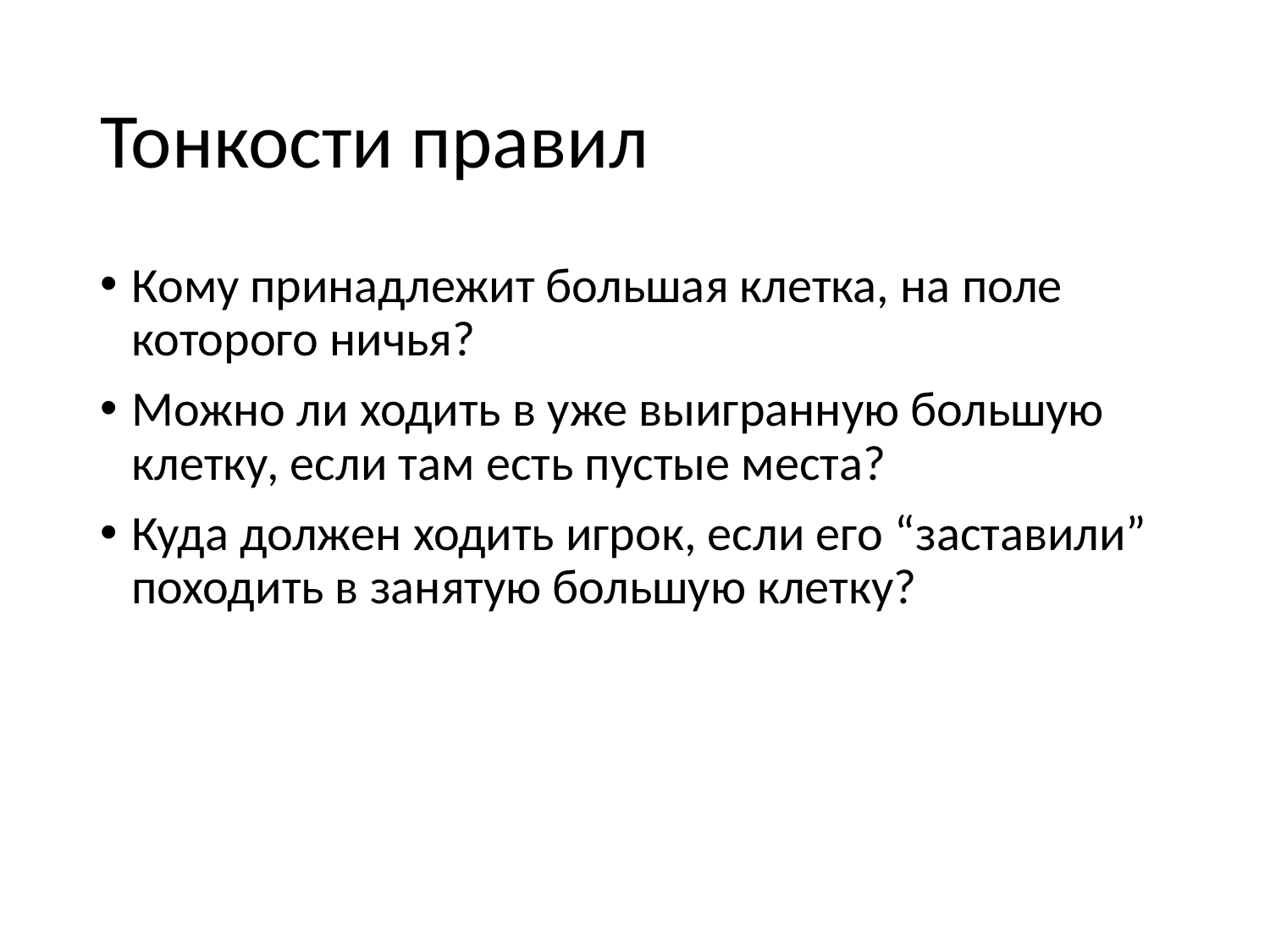

# Тонкости правил
Кому принадлежит большая клетка, на поле которого ничья?
Можно ли ходить в уже выигранную большую клетку, если там есть пустые места?
Куда должен ходить игрок, если его “заставили” походить в занятую большую клетку?